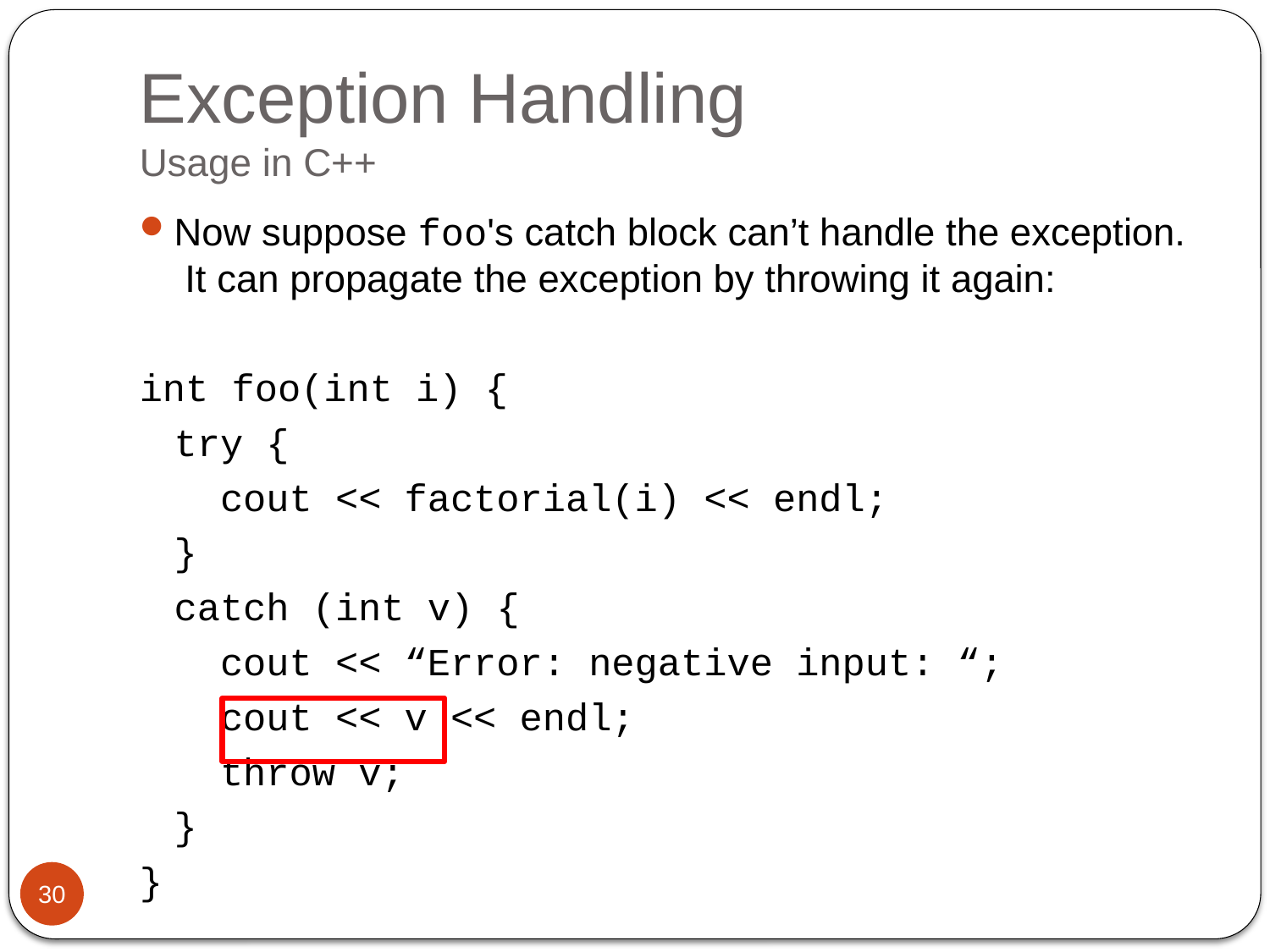

# Exception Handling Usage in C++
Now suppose foo's catch block can’t handle the exception.  It can propagate the exception by throwing it again:

int foo(int i) {
	try {
	  cout << factorial(i) << endl;
	}
	catch (int v) {
	  cout << “Error: negative input: “;
	  cout << v << endl;
	  throw v;
	}
}

30